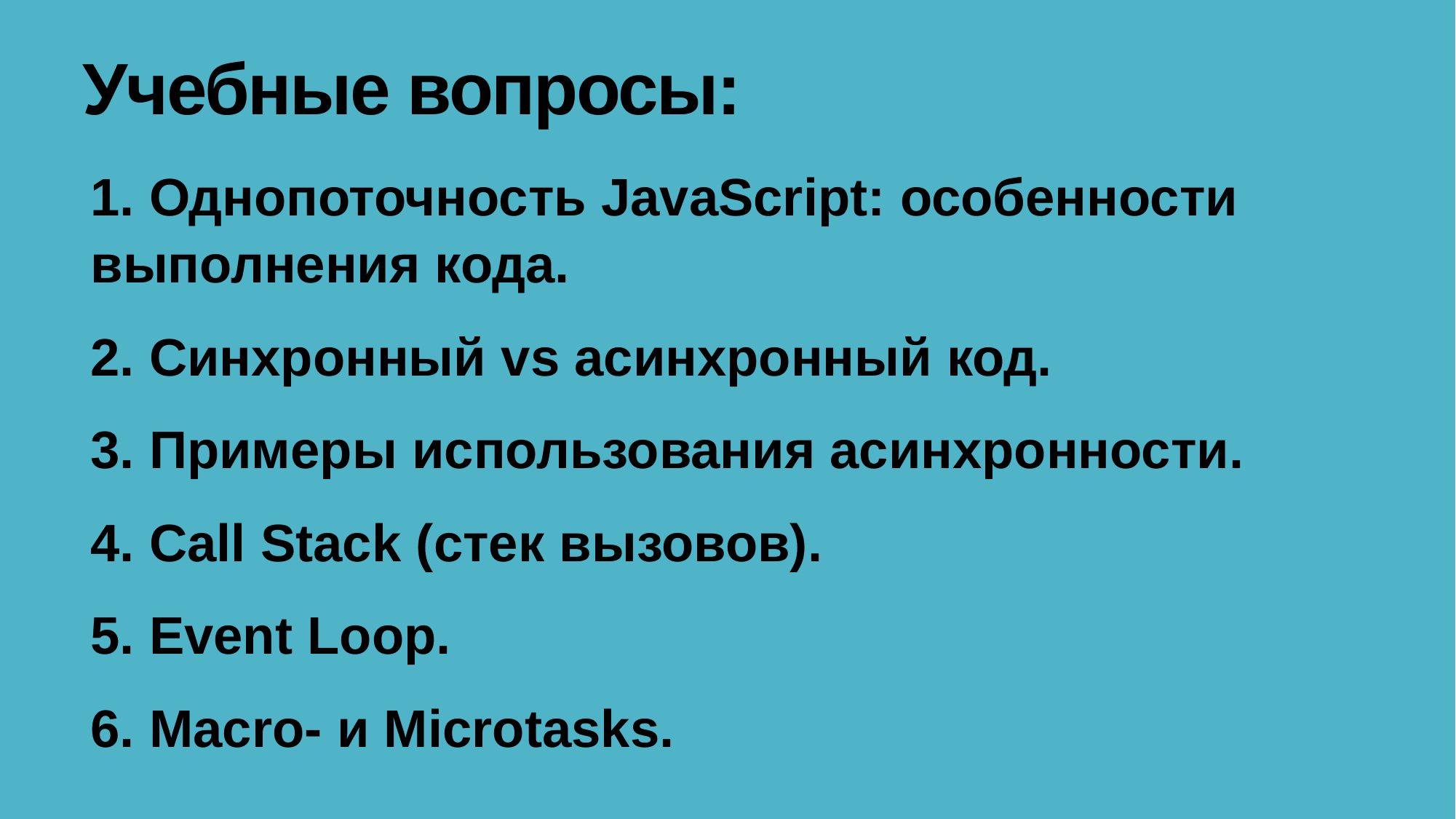

# Учебные вопросы:
1. Однопоточность JavaScript: особенности выполнения кода.
2. Синхронный vs асинхронный код.
3. Примеры использования асинхронности.
4. Call Stack (стек вызовов).
5. Event Loop.
6. Macro- и Microtasks.